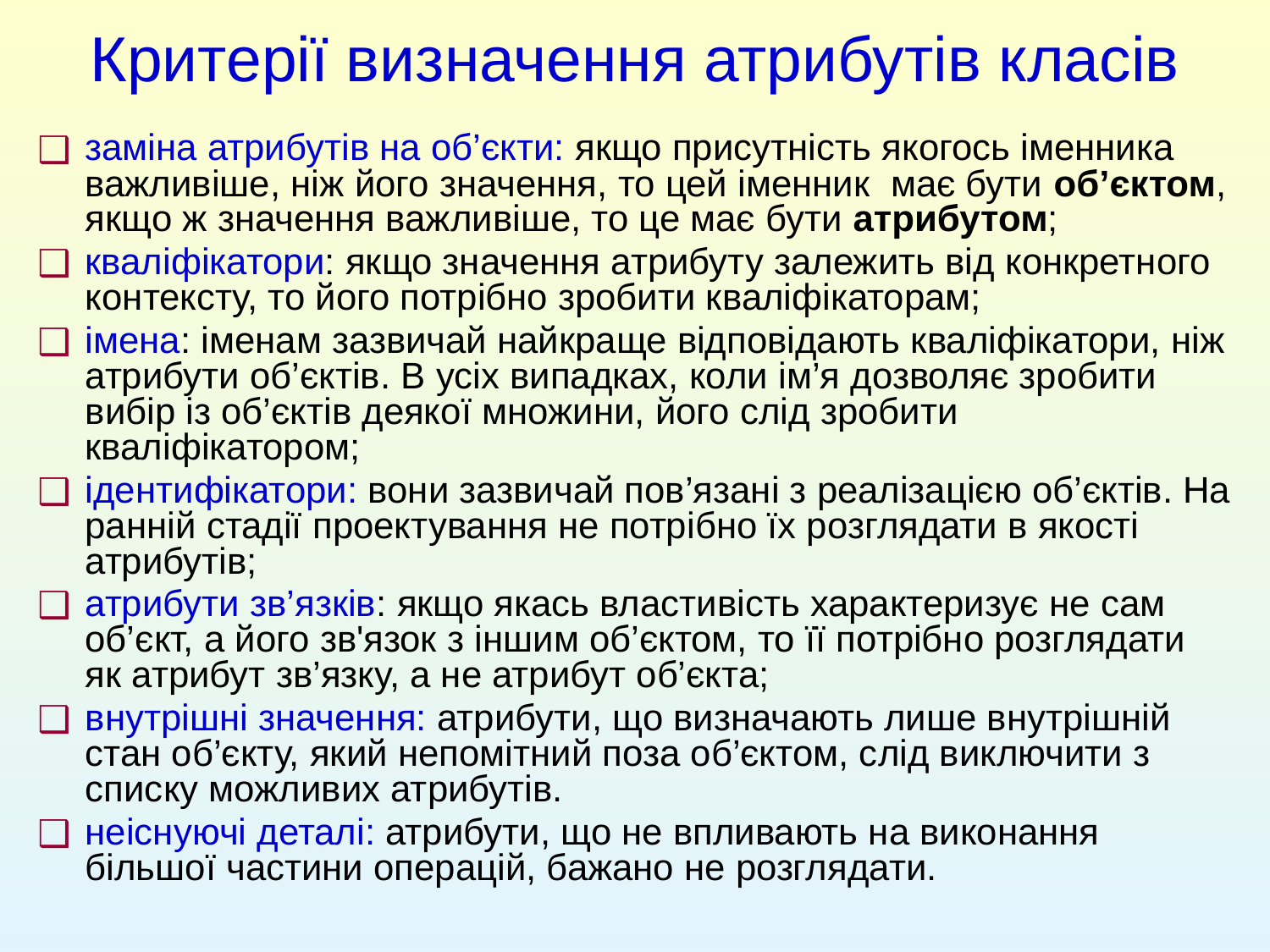

Критерії визначення атрибутів класів
заміна атрибутів на об’єкти: якщо присутність якогось іменника важливіше, ніж його значення, то цей іменник  має бути об’єктом, якщо ж значення важливіше, то це має бути атрибутом;
кваліфікатори: якщо значення атрибуту залежить від конкретного контексту, то його потрібно зробити кваліфікаторам;
імена: іменам зазвичай найкраще відповідають кваліфікатори, ніж атрибути об’єктів. В усіх випадках, коли ім’я дозволяє зробити вибір із об’єктів деякої множини, його слід зробити кваліфікатором;
ідентифікатори: вони зазвичай пов’язані з реалізацією об’єктів. На ранній стадії проектування не потрібно їх розглядати в якості атрибутів;
атрибути зв’язків: якщо якась властивість характеризує не сам об’єкт, а його зв'язок з іншим об’єктом, то її потрібно розглядати як атрибут зв’язку, а не атрибут об’єкта;
внутрішні значення: атрибути, що визначають лише внутрішній стан об’єкту, який непомітний поза об’єктом, слід виключити з списку можливих атрибутів.
неіснуючі деталі: атрибути, що не впливають на виконання більшої частини операцій, бажано не розглядати.